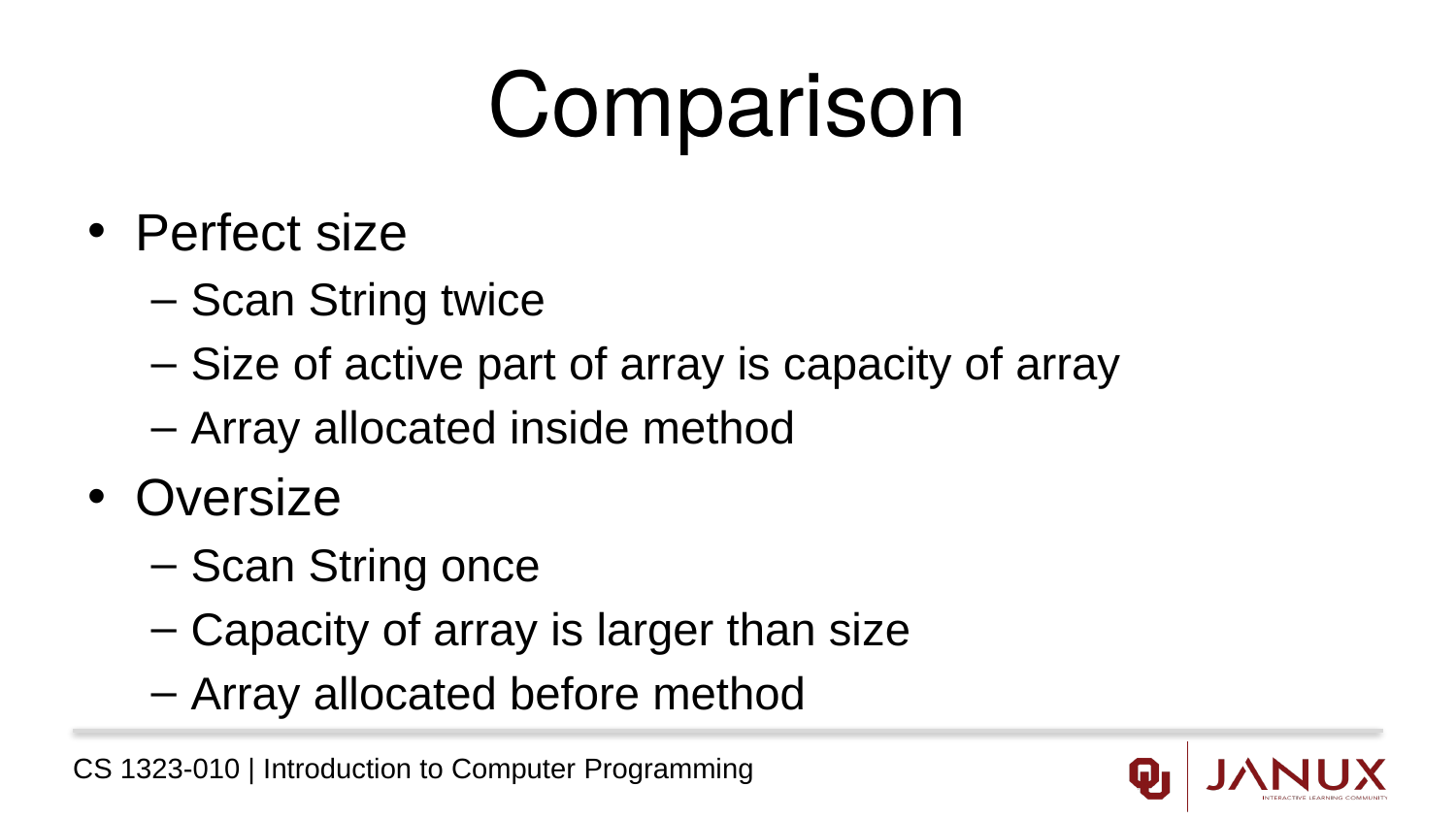

# Comparison
Perfect size
Scan String twice
Size of active part of array is capacity of array
Array allocated inside method
Oversize
Scan String once
Capacity of array is larger than size
Array allocated before method